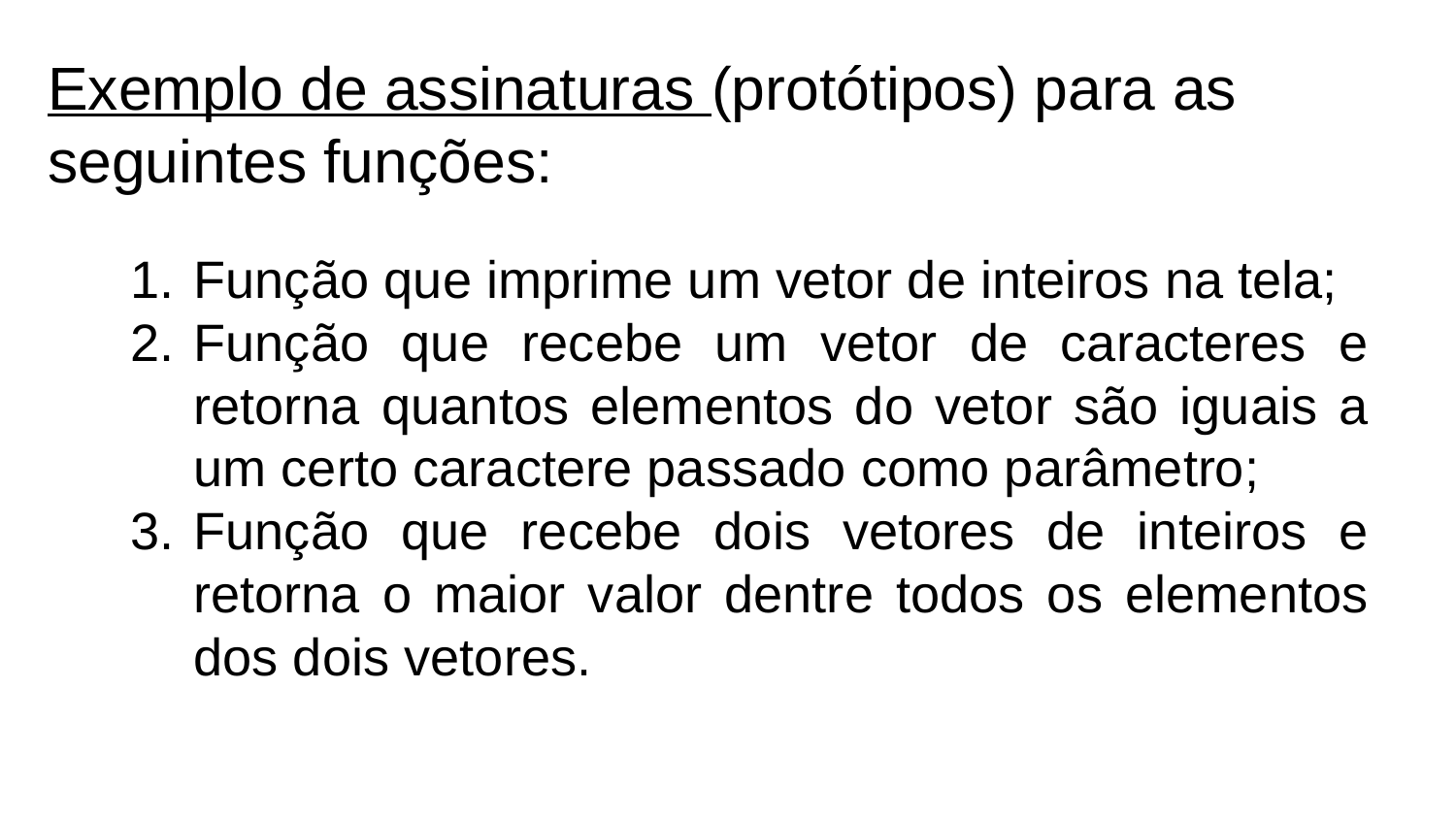

Exemplo de assinaturas (protótipos) para as seguintes funções:

Função que imprime um vetor de inteiros na tela;
Função que recebe um vetor de caracteres e retorna quantos elementos do vetor são iguais a um certo caractere passado como parâmetro;
Função que recebe dois vetores de inteiros e retorna o maior valor dentre todos os elementos dos dois vetores.